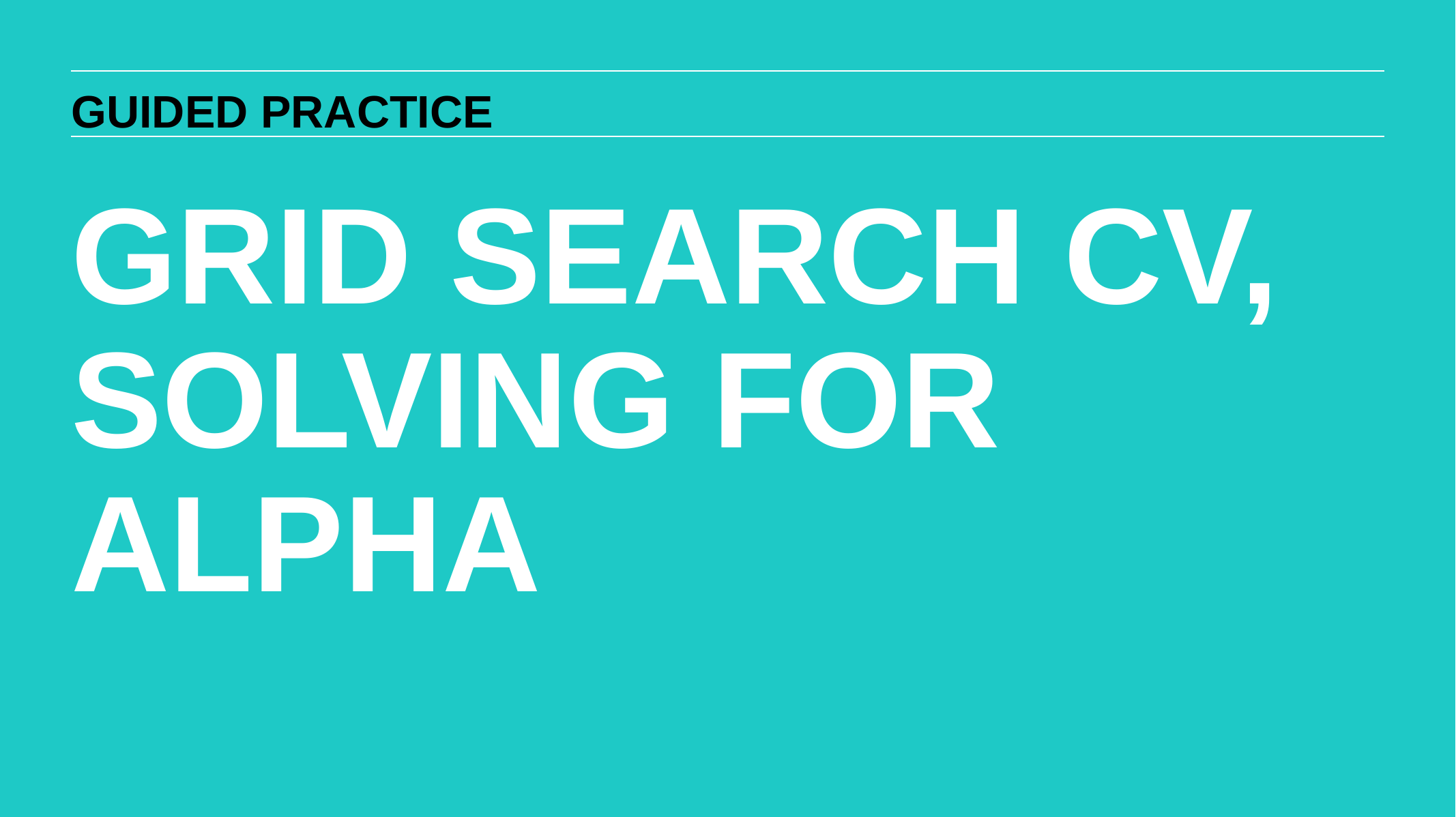

GUIDED PRACTICE

GRID SEARCH CV, SOLVING FOR ALPHA